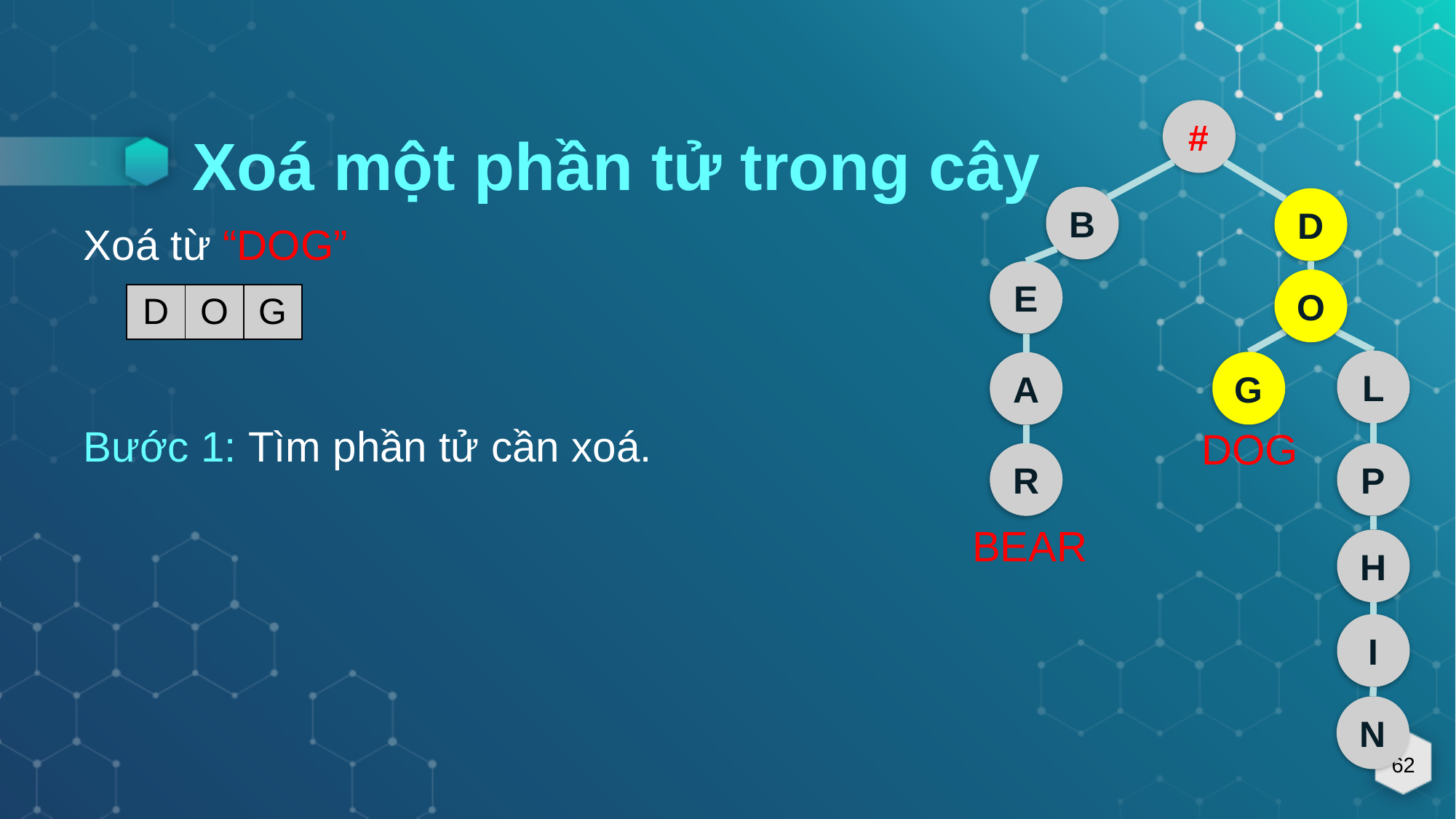

#
Xoá một phần tử trong cây
B
D
Xoá từ “DOG”
E
O
| D | O | G |
| --- | --- | --- |
L
G
A
Bước 1: Tìm phần tử cần xoá.

DOG
R
P
BEAR
H
I
N